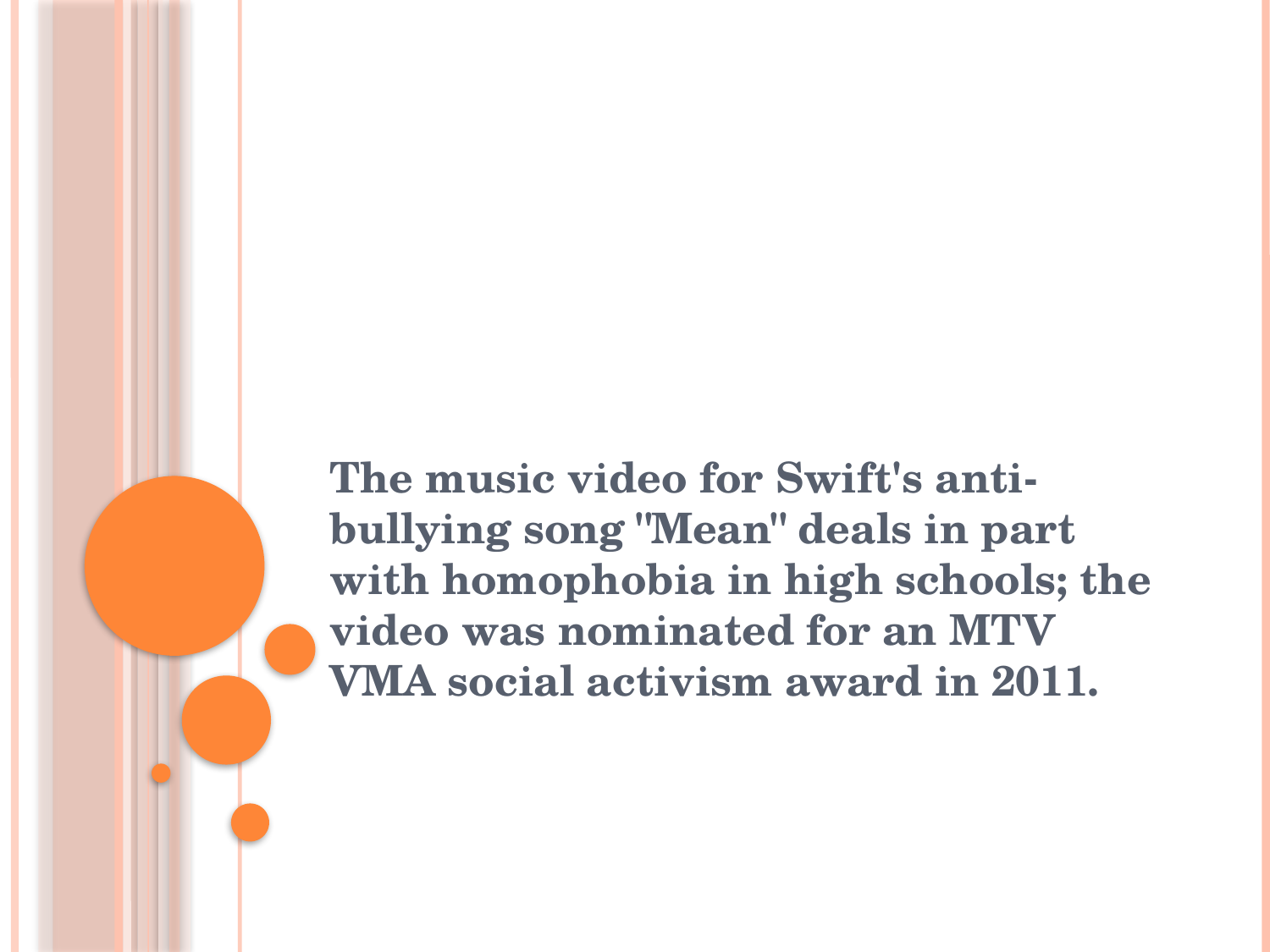

#
The music video for Swift's anti-bullying song "Mean" deals in part with homophobia in high schools; the video was nominated for an MTV VMA social activism award in 2011.